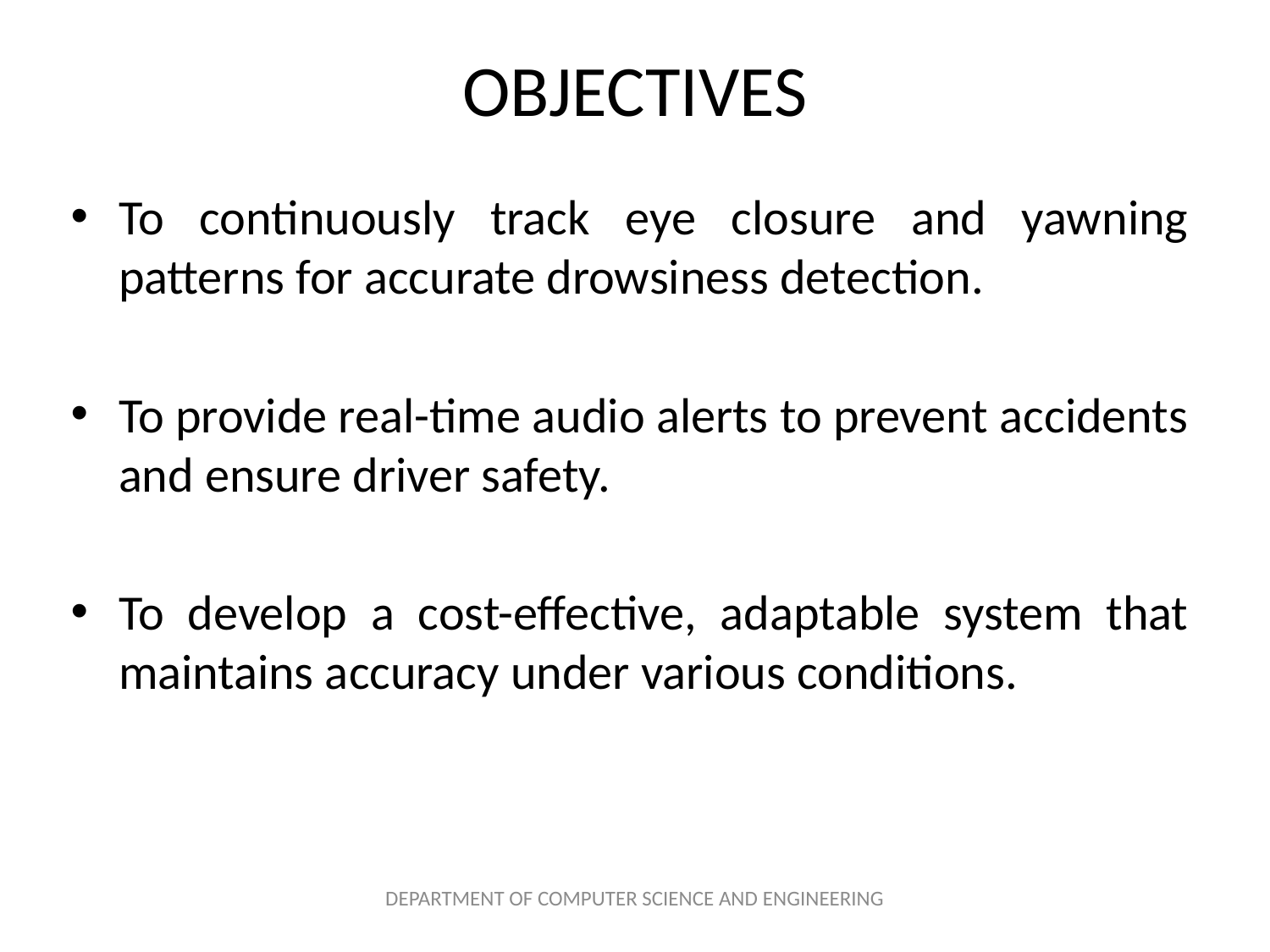

# OBJECTIVES
To continuously track eye closure and yawning patterns for accurate drowsiness detection.

To provide real-time audio alerts to prevent accidents and ensure driver safety.

To develop a cost-effective, adaptable system that maintains accuracy under various conditions.

DEPARTMENT OF COMPUTER SCIENCE AND ENGINEERING